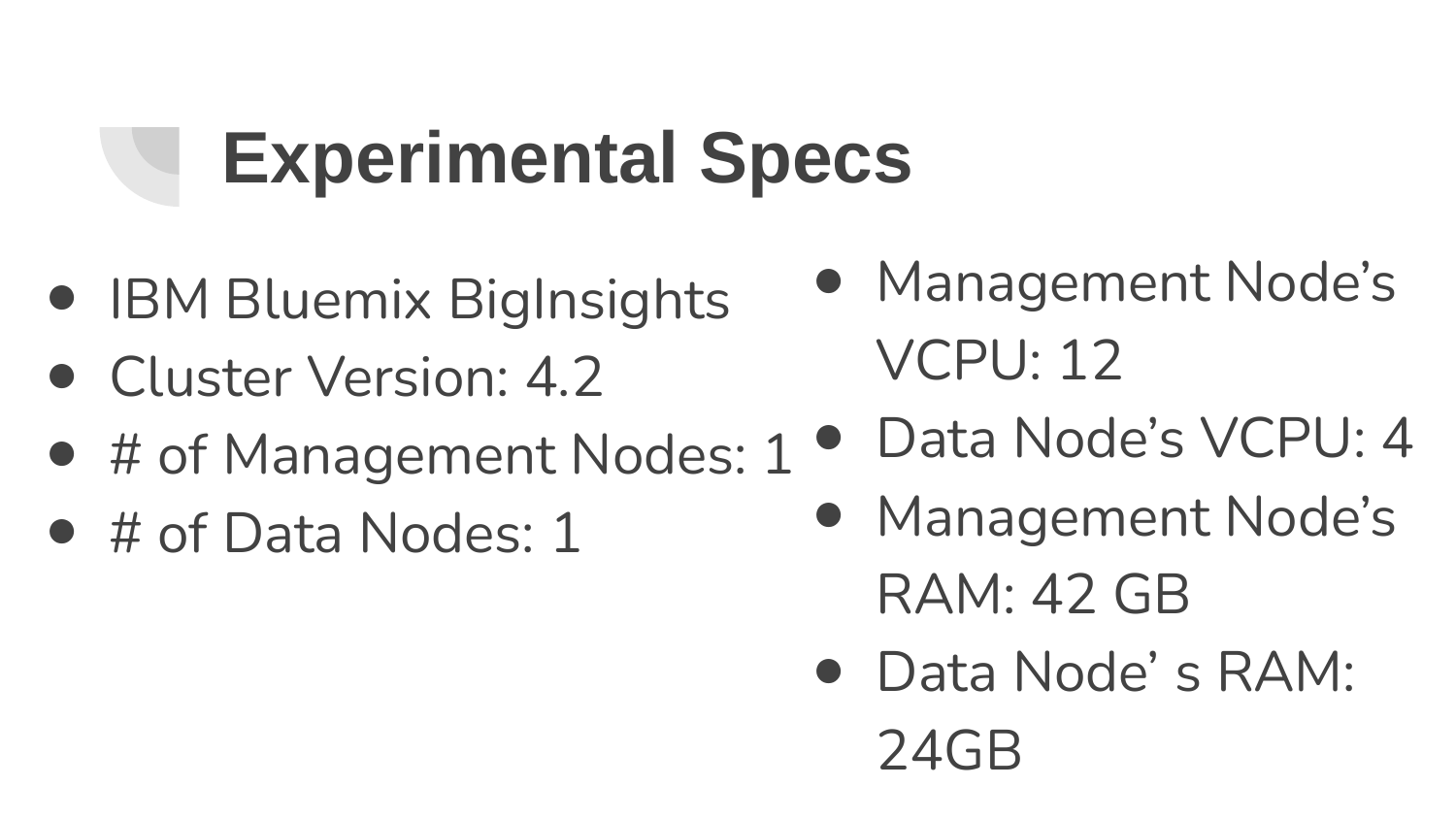

# Experimental Specs
Management Node’s VCPU: 12
Data Node’s VCPU: 4
Management Node’s RAM: 42 GB
Data Node’ s RAM: 24GB

IBM Bluemix BigInsights
Cluster Version: 4.2
# of Management Nodes: 1
# of Data Nodes: 1